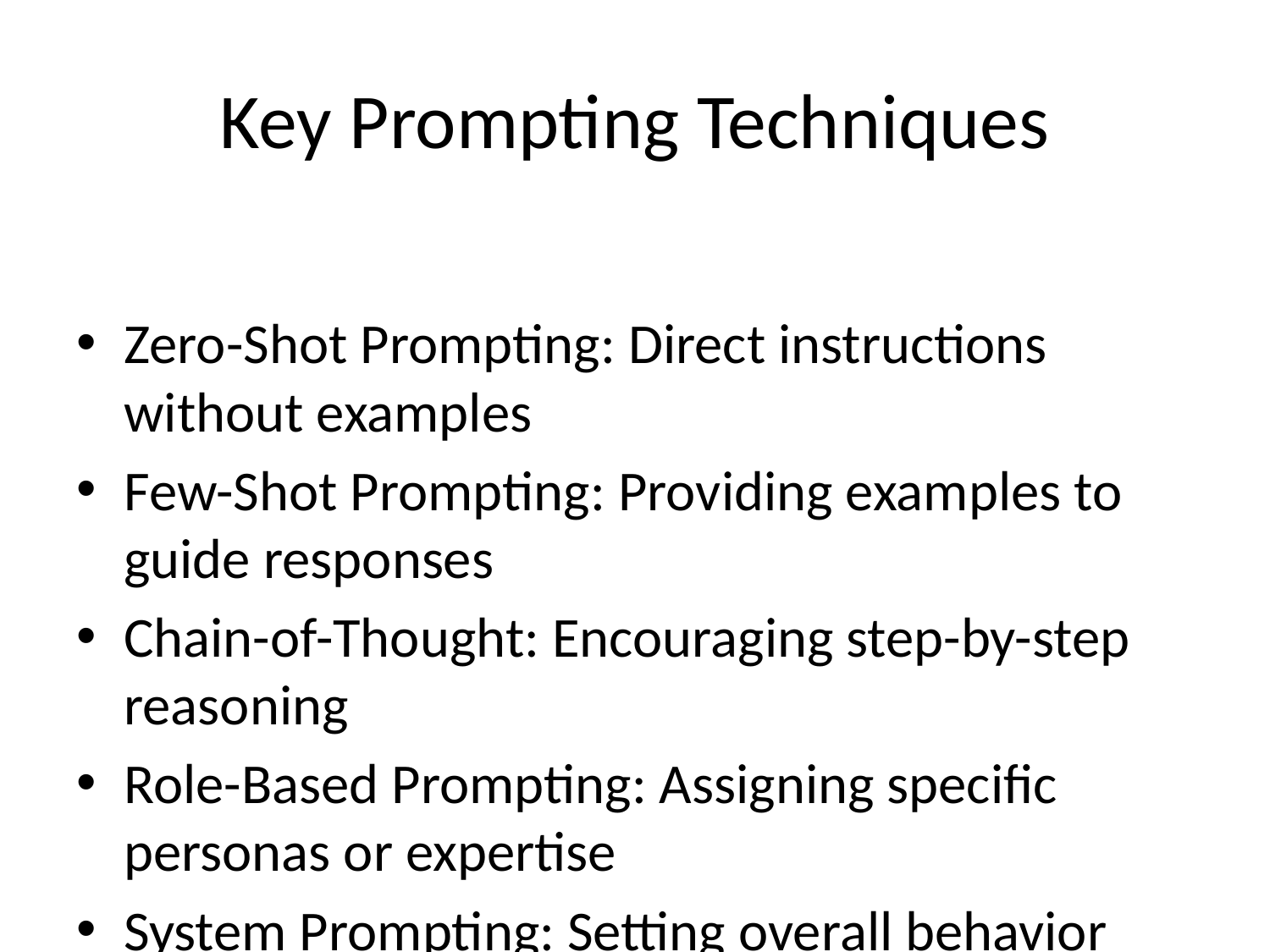

# Key Prompting Techniques

Zero-Shot Prompting: Direct instructions without examples
Few-Shot Prompting: Providing examples to guide responses
Chain-of-Thought: Encouraging step-by-step reasoning
Role-Based Prompting: Assigning specific personas or expertise
System Prompting: Setting overall behavior and constraints